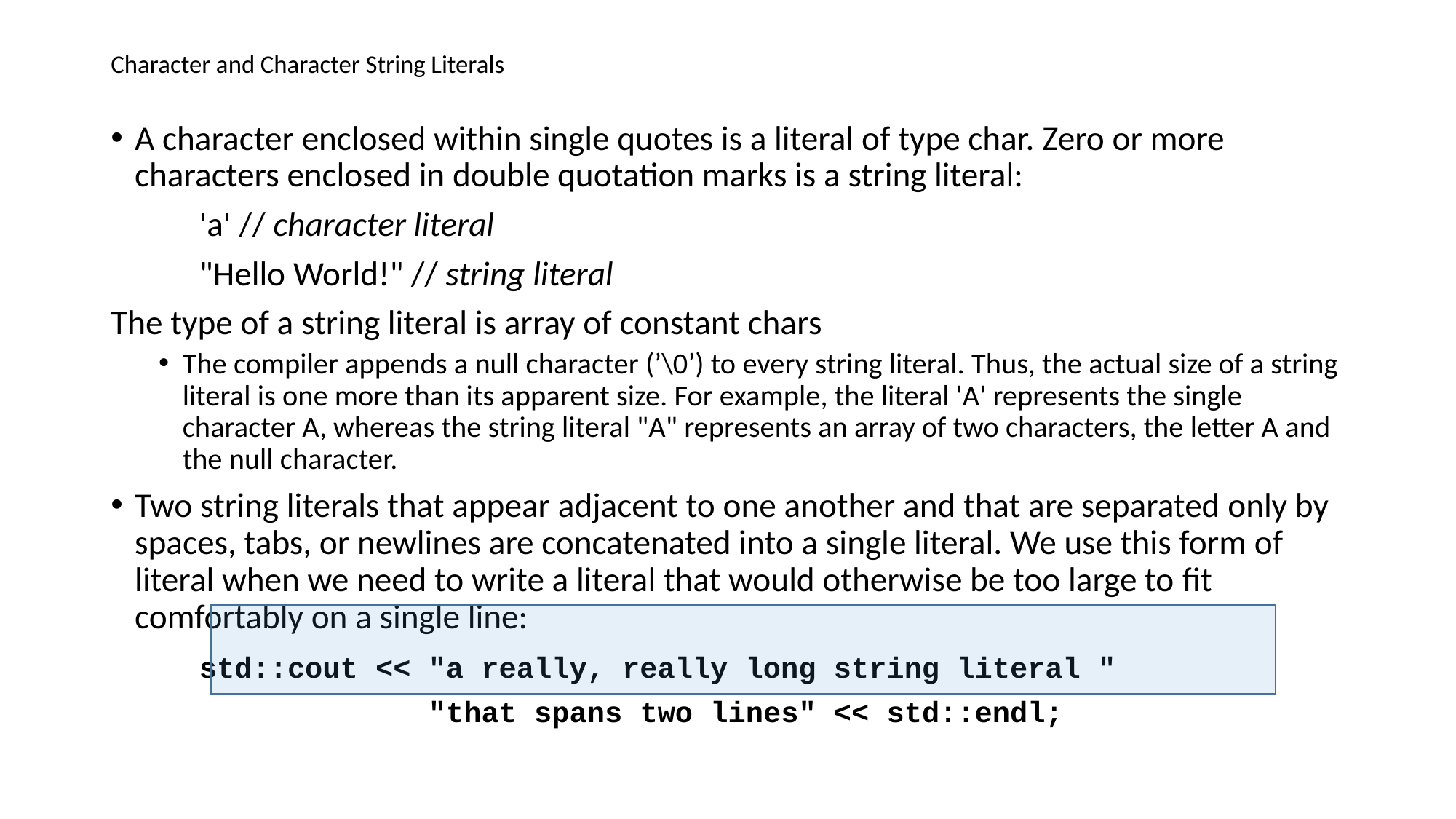

# Character and Character String Literals
A character enclosed within single quotes is a literal of type char. Zero or more characters enclosed in double quotation marks is a string literal:
			'a' // character literal
			"Hello World!" // string literal
The type of a string literal is array of constant chars
The compiler appends a null character (’\0’) to every string literal. Thus, the actual size of a string literal is one more than its apparent size. For example, the literal 'A' represents the single character A, whereas the string literal "A" represents an array of two characters, the letter A and the null character.
Two string literals that appear adjacent to one another and that are separated only by spaces, tabs, or newlines are concatenated into a single literal. We use this form of literal when we need to write a literal that would otherwise be too large to fit comfortably on a single line:
	std::cout << "a really, really long string literal "
                  "that spans two lines" << std::endl;